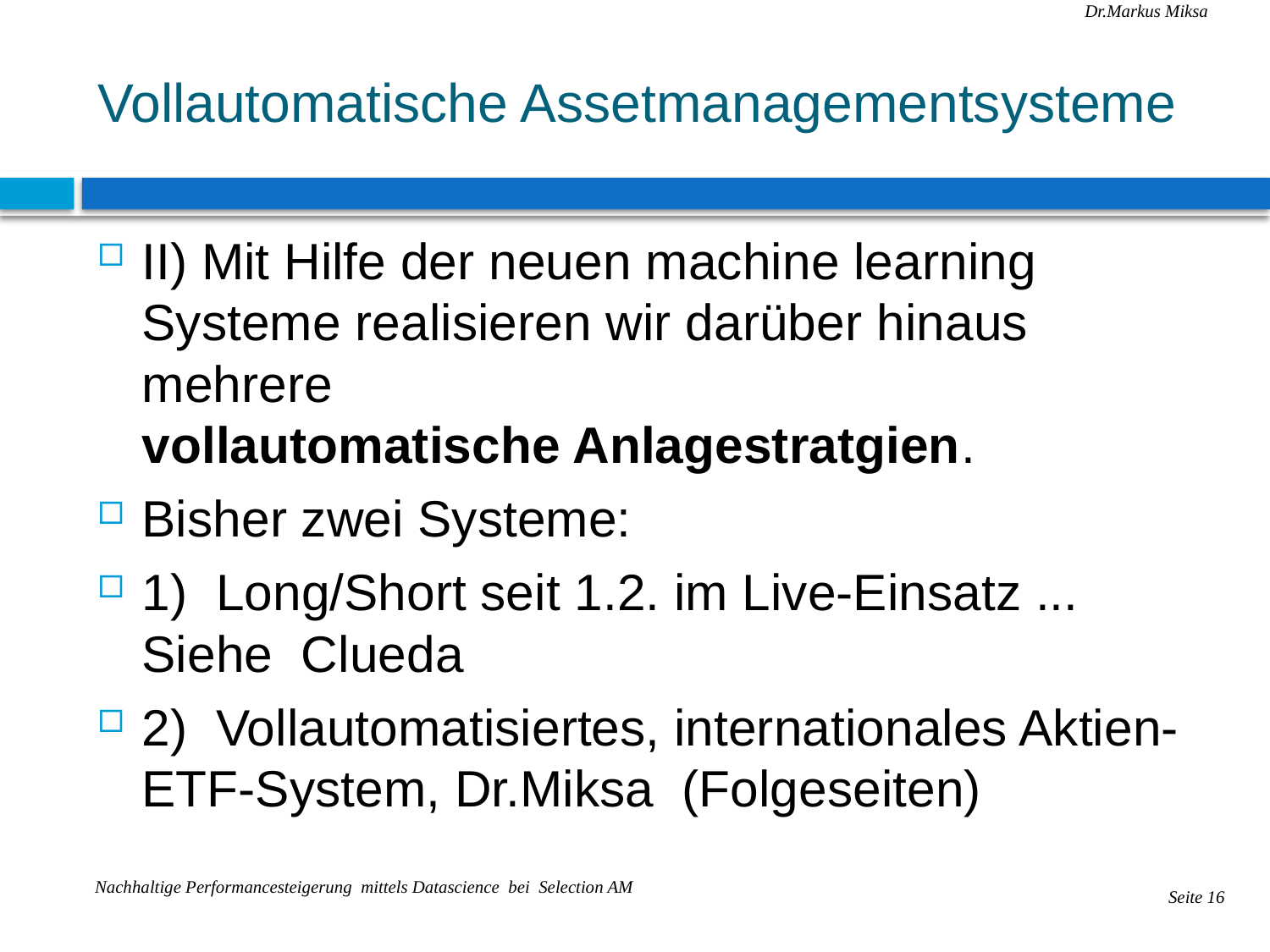

# Vollautomatische Assetmanagementsysteme
II) Mit Hilfe der neuen machine learning Systeme realisieren wir darüber hinaus mehrere
vollautomatische Anlagestratgien.
Bisher zwei Systeme:
1)  Long/Short seit 1.2. im Live-Einsatz ... Siehe  Clueda
2)  Vollautomatisiertes, internationales Aktien-ETF-System, Dr.Miksa  (Folgeseiten)